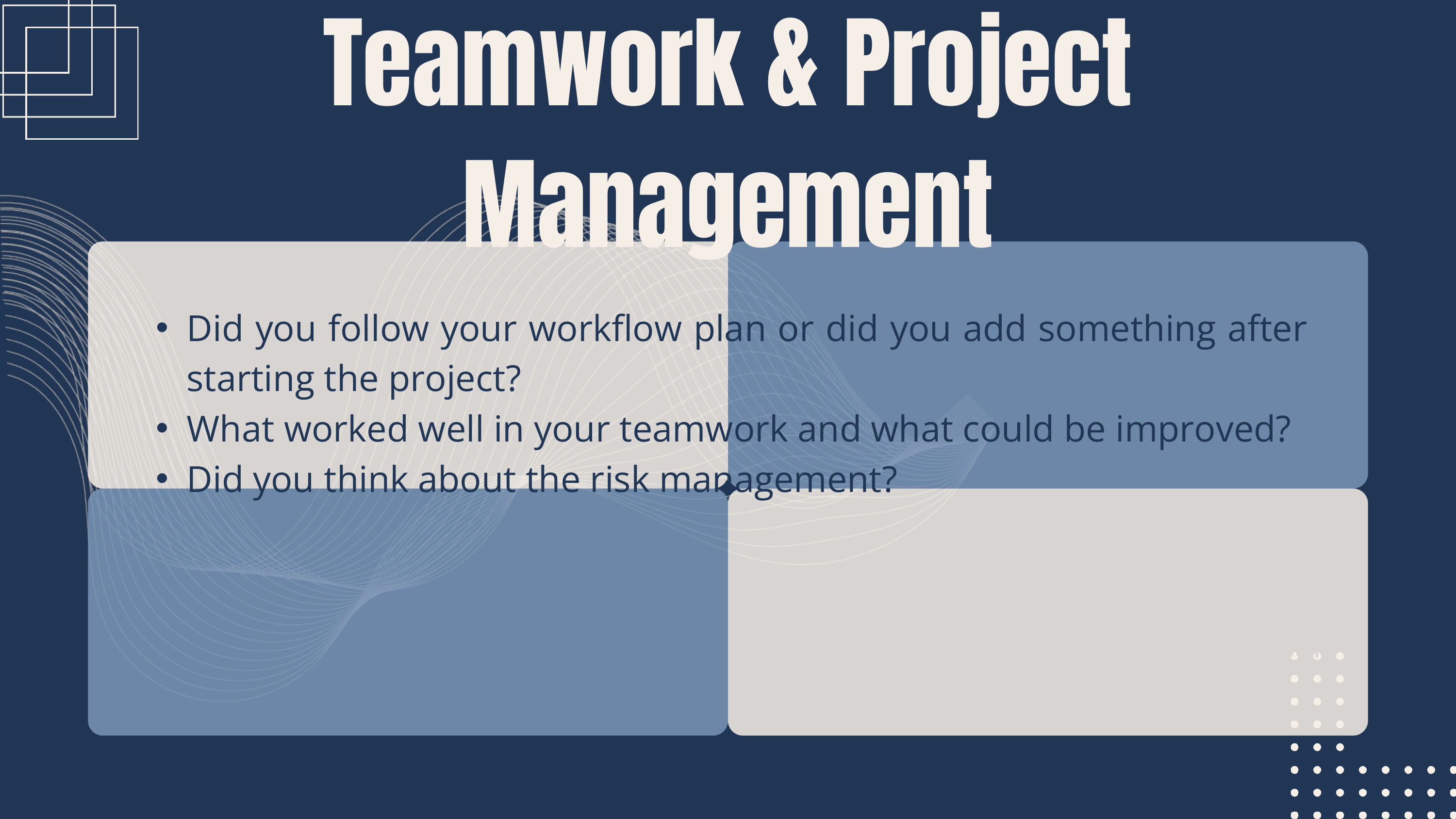

Teamwork & Project Management

Did you follow your workflow plan or did you add something after starting the project?
What worked well in your teamwork and what could be improved?
Did you think about the risk management?

Lorem ipsum dolor sit amet, consectetur adipiscing elit. Vivamus sed vestibulum nunc, eget aliquam felis. Sed nunc purus, accumsan sit amet dictum in, ornare in dui.